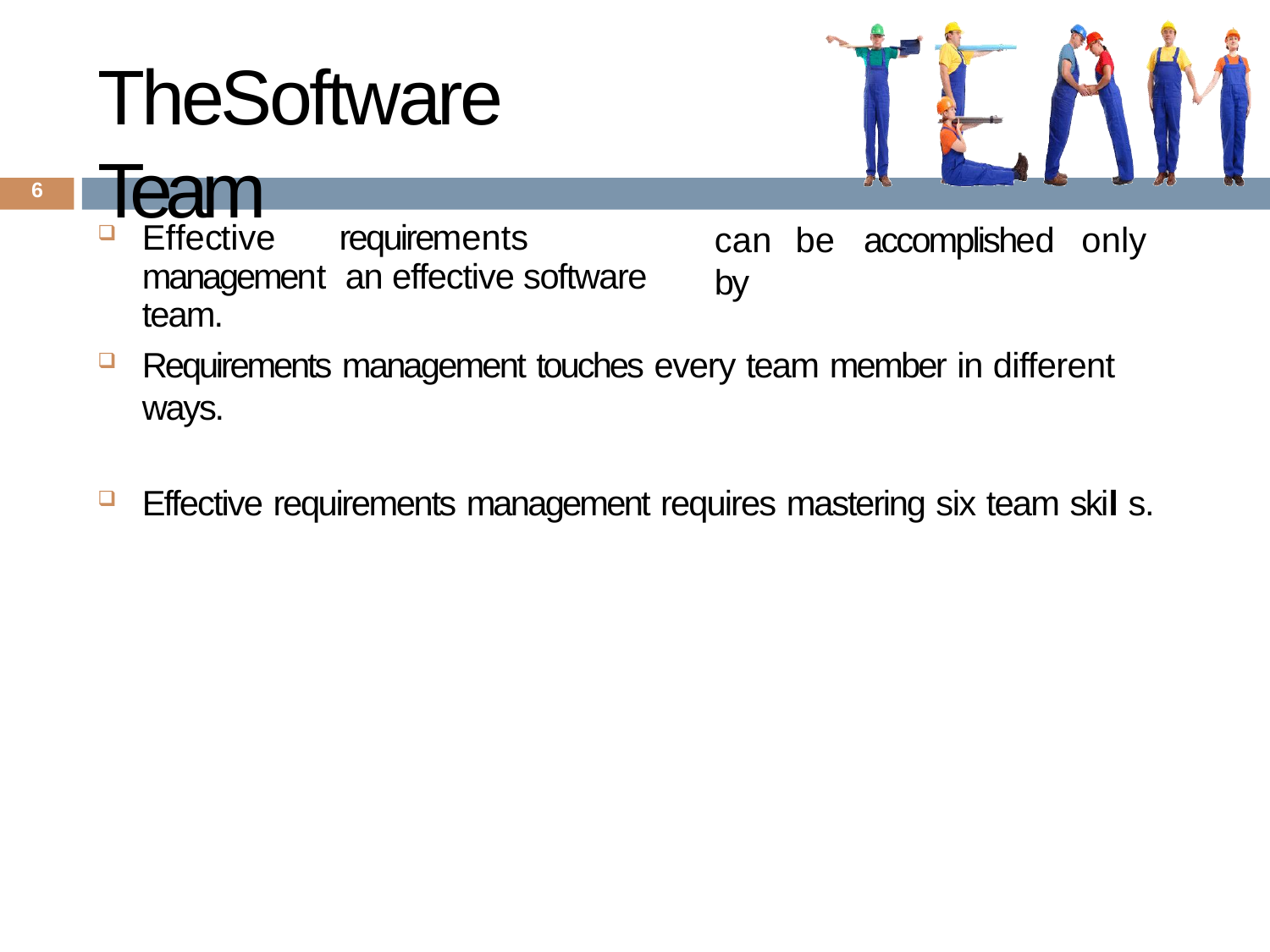

# TheSoftware Team
6
Effective	requirements	management  an effective software team.
can	be	accomplished	only	by
Requirements management touches every team member in different ways.

Effective requirements management requires mastering six team skil s.